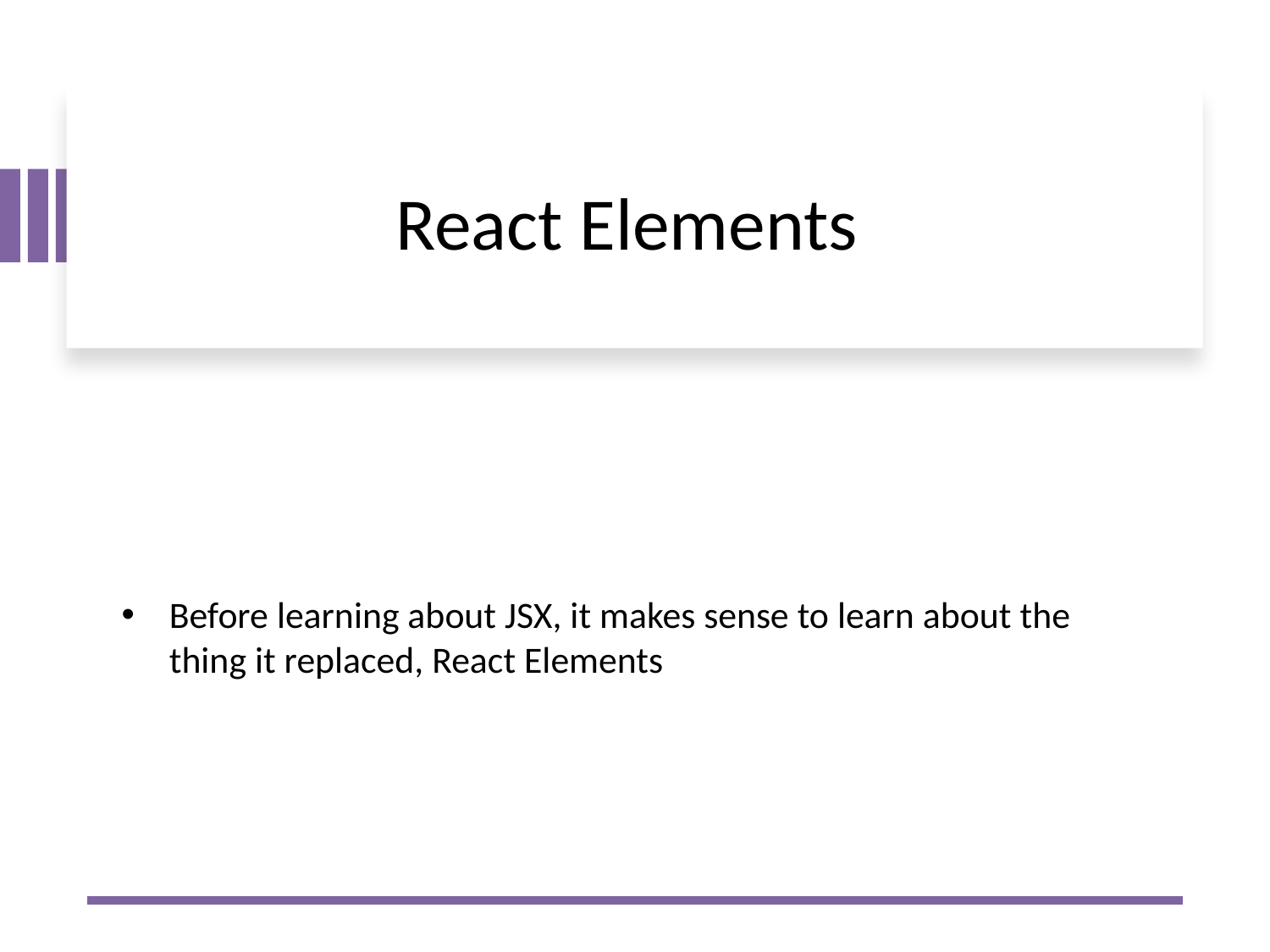

# React Elements

Before learning about JSX, it makes sense to learn about the thing it replaced, React Elements